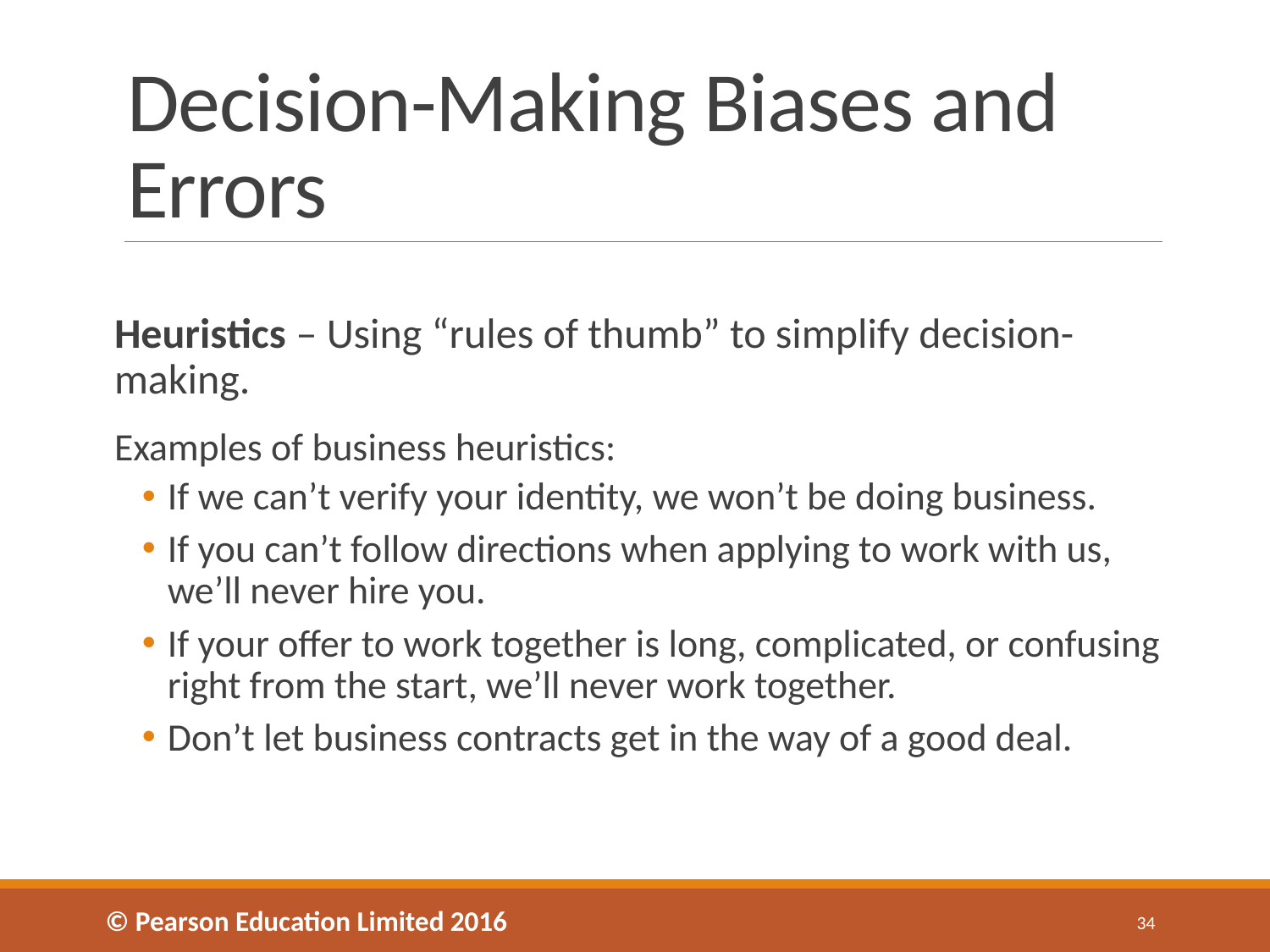

# Decision-Making Biases and Errors
Heuristics – Using “rules of thumb” to simplify decision-making.
Examples of business heuristics:
If we can’t verify your identity, we won’t be doing business.
If you can’t follow directions when applying to work with us, we’ll never hire you.
If your offer to work together is long, complicated, or confusing right from the start, we’ll never work together.
Don’t let business contracts get in the way of a good deal.
© Pearson Education Limited 2016
34